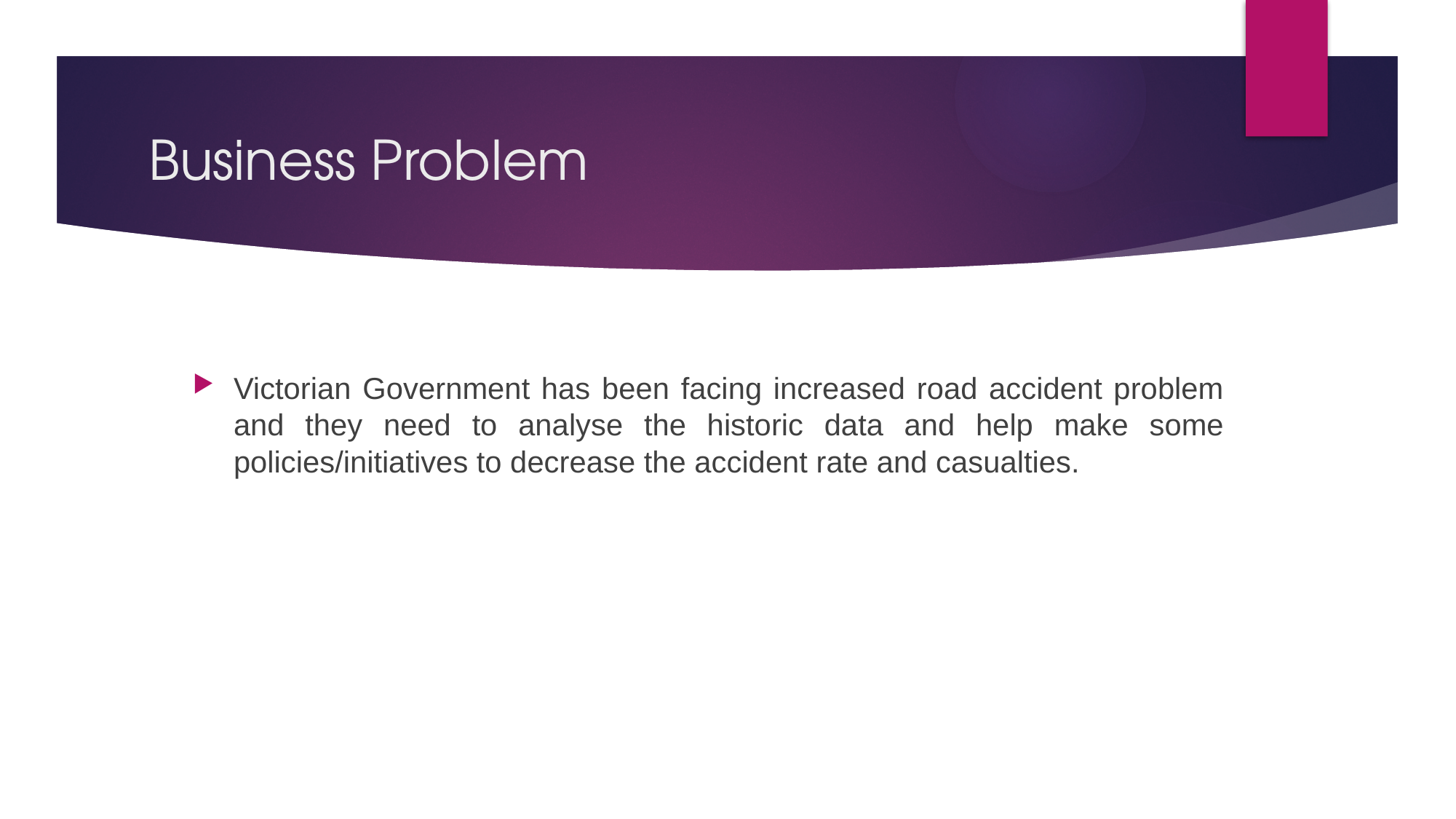

# Business Problem
Victorian Government has been facing increased road accident problem and they need to analyse the historic data and help make some policies/initiatives to decrease the accident rate and casualties.